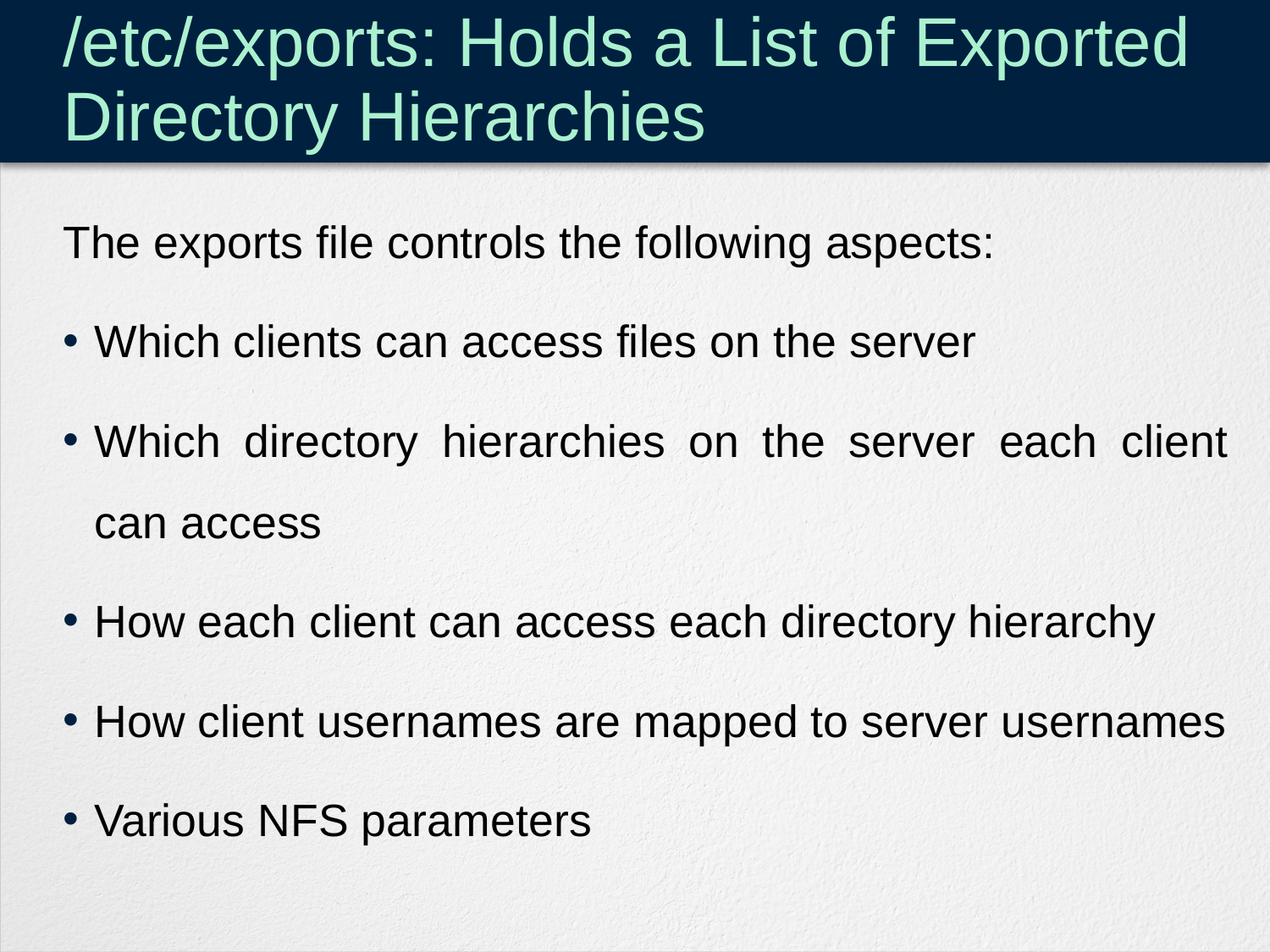

# /etc/exports: Holds a List of Exported Directory Hierarchies
The exports file controls the following aspects:
Which clients can access files on the server
Which directory hierarchies on the server each client can access
How each client can access each directory hierarchy
How client usernames are mapped to server usernames
Various NFS parameters